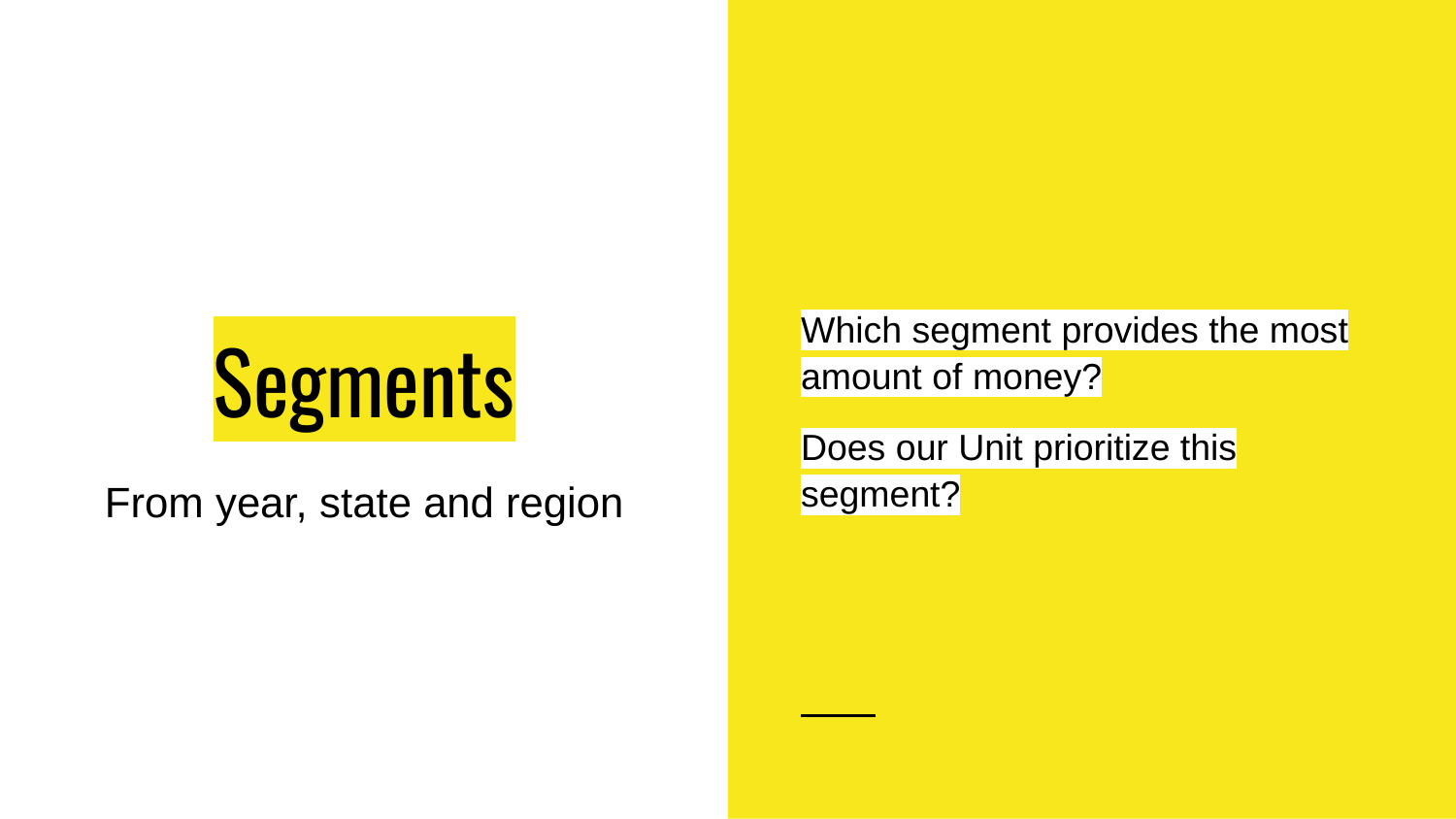

Which segment provides the most amount of money?
Does our Unit prioritize this segment?
# Segments
From year, state and region